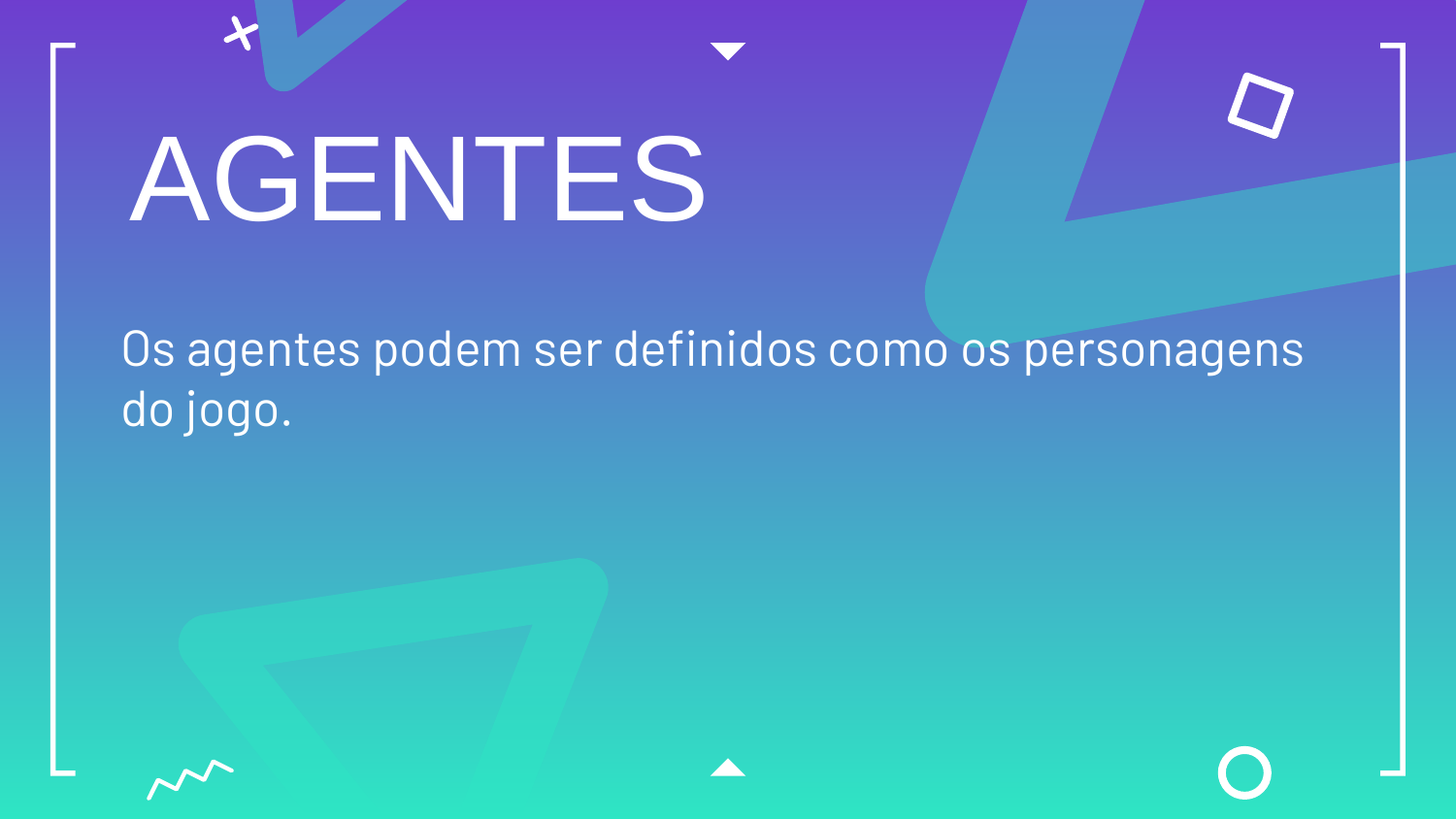

# AGENTES
Os agentes podem ser definidos como os personagens do jogo.